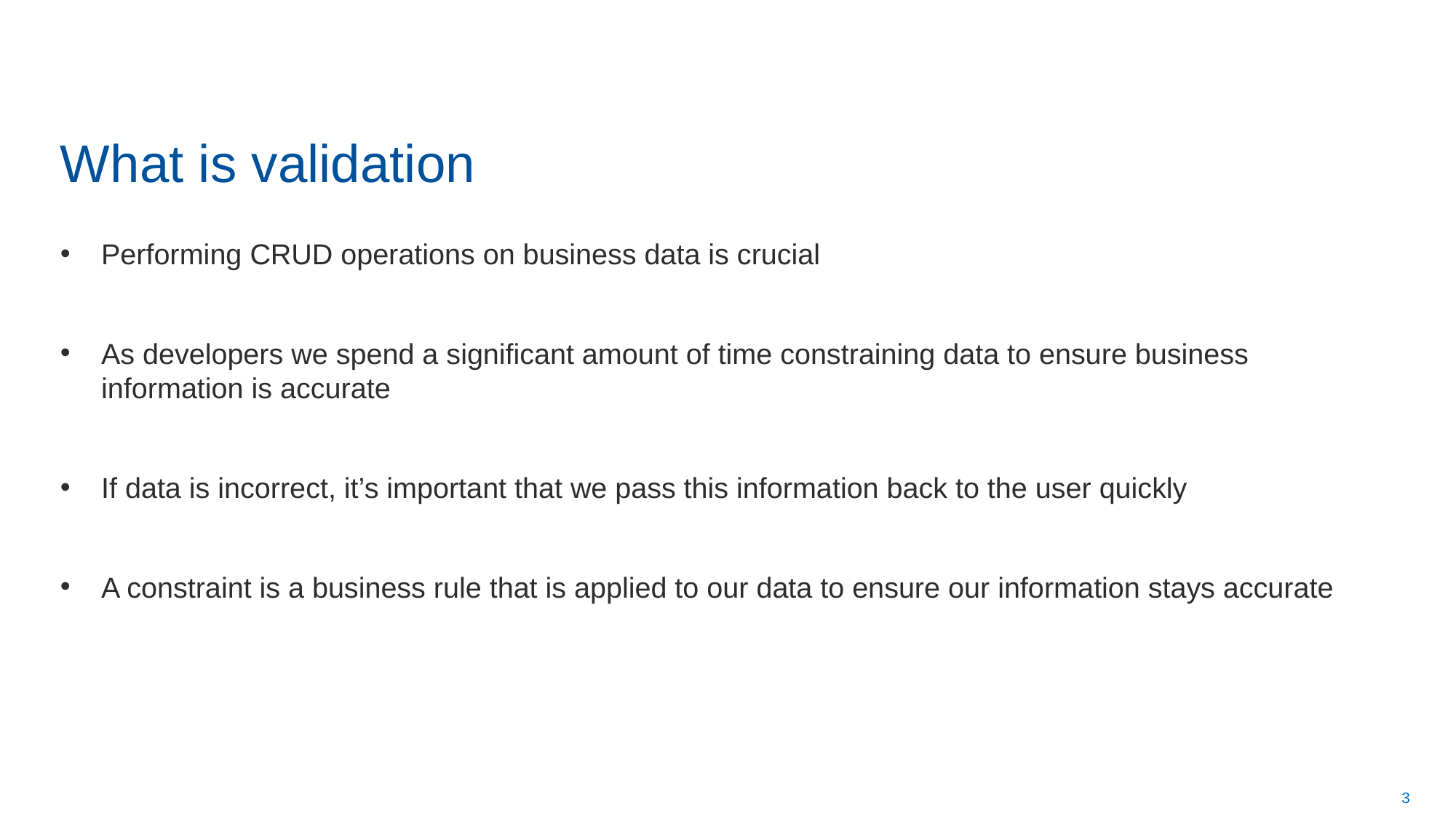

# What is validation
Performing CRUD operations on business data is crucial

As developers we spend a significant amount of time constraining data to ensure business information is accurate

If data is incorrect, it’s important that we pass this information back to the user quickly

A constraint is a business rule that is applied to our data to ensure our information stays accurate